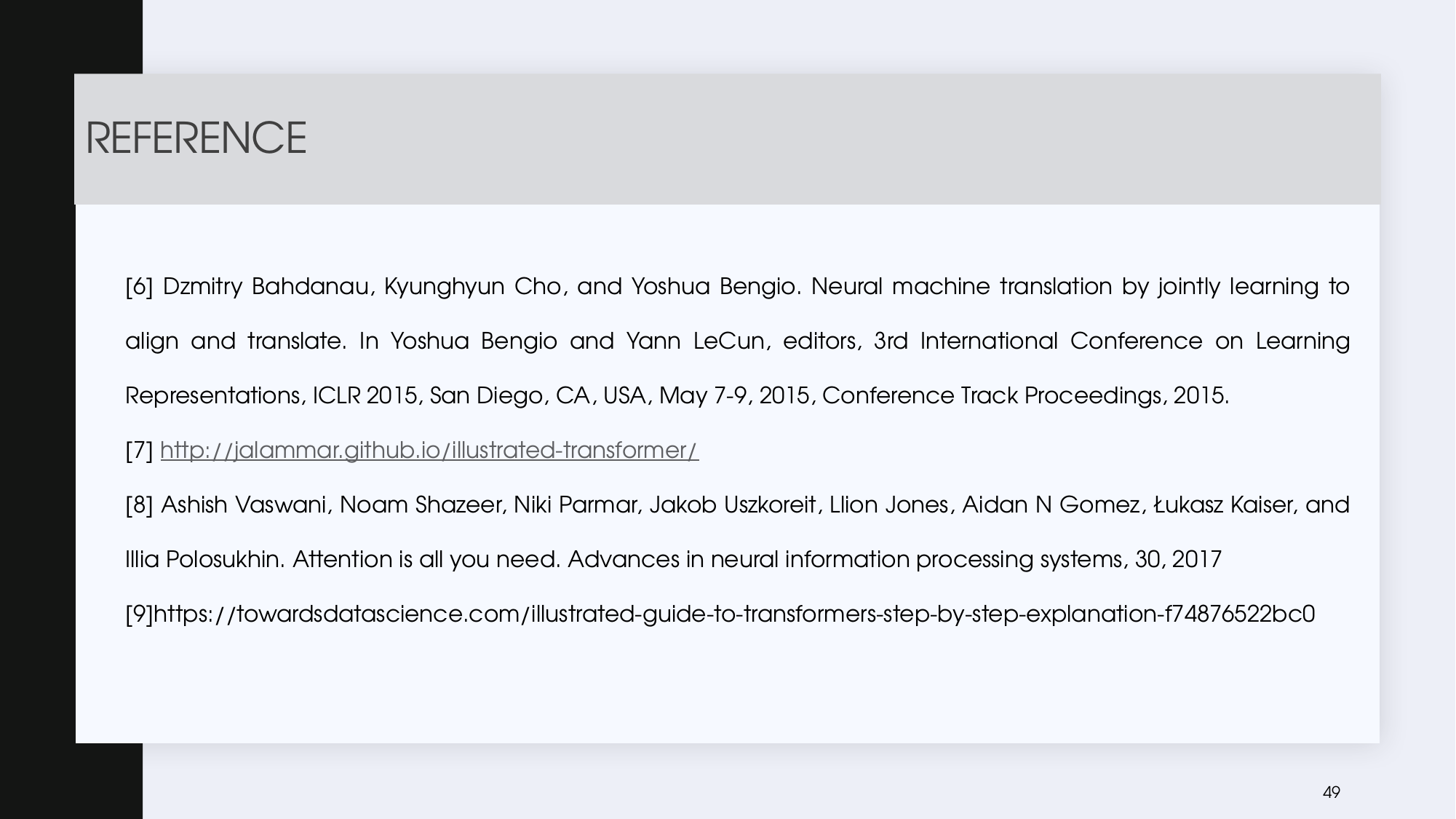

# reference

[6] Dzmitry Bahdanau, Kyunghyun Cho, and Yoshua Bengio. Neural machine translation by jointly learning to align and translate. In Yoshua Bengio and Yann LeCun, editors, 3rd International Conference on Learning Representations, ICLR 2015, San Diego, CA, USA, May 7-9, 2015, Conference Track Proceedings, 2015.
[7] http://jalammar.github.io/illustrated-transformer/
[8] Ashish Vaswani, Noam Shazeer, Niki Parmar, Jakob Uszkoreit, Llion Jones, Aidan N Gomez, Łukasz Kaiser, and Illia Polosukhin. Attention is all you need. Advances in neural information processing systems, 30, 2017
[9]https://towardsdatascience.com/illustrated-guide-to-transformers-step-by-step-explanation-f74876522bc0
49